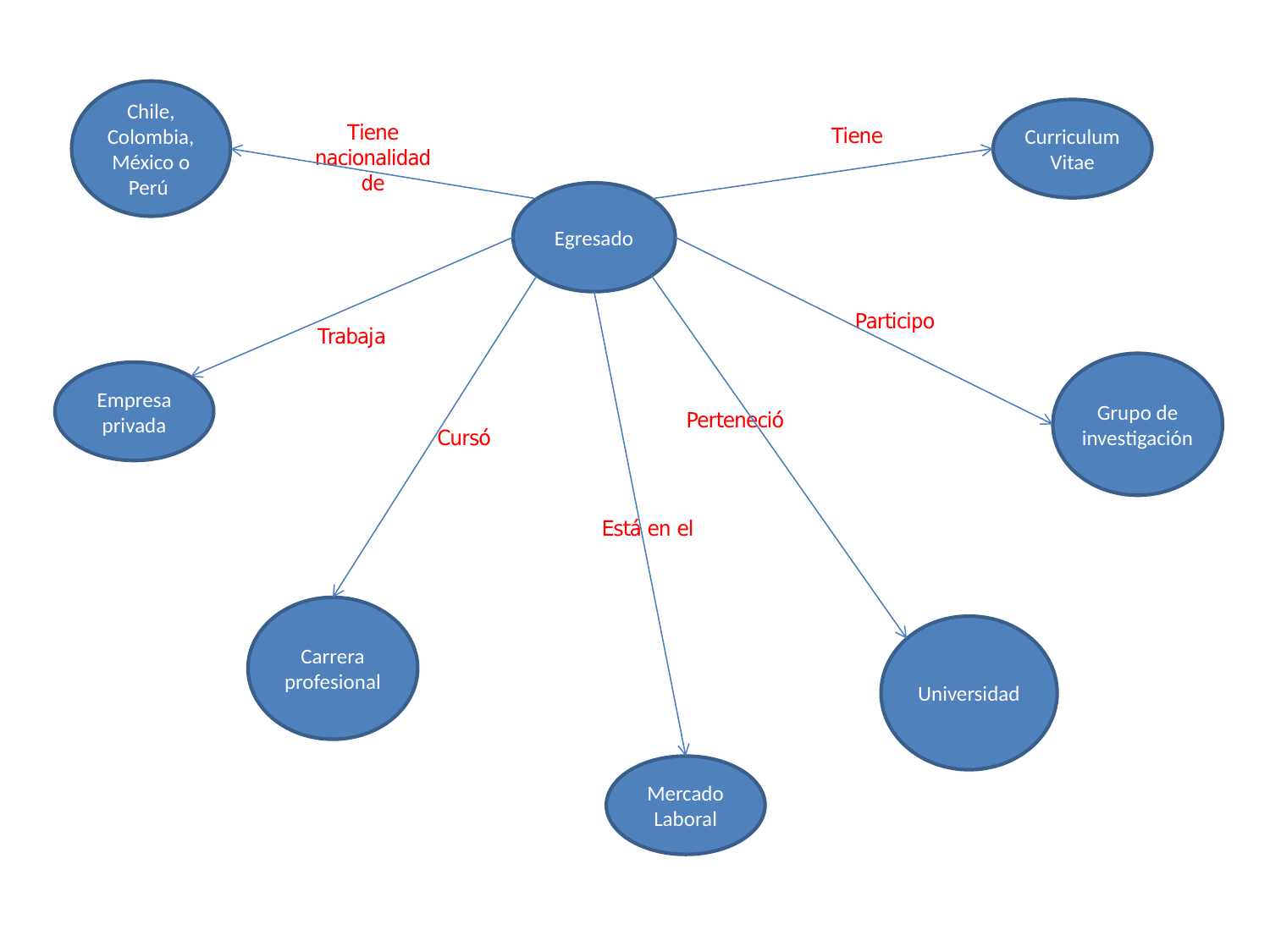

Chile, Colombia, México o Perú
Curriculum Vitae
Tiene nacionalidad de
Tiene
Egresado
Participo
Trabaja
Grupo de investigación
Empresa privada
Perteneció
Cursó
Está en el
Carrera profesional
Universidad
Mercado Laboral